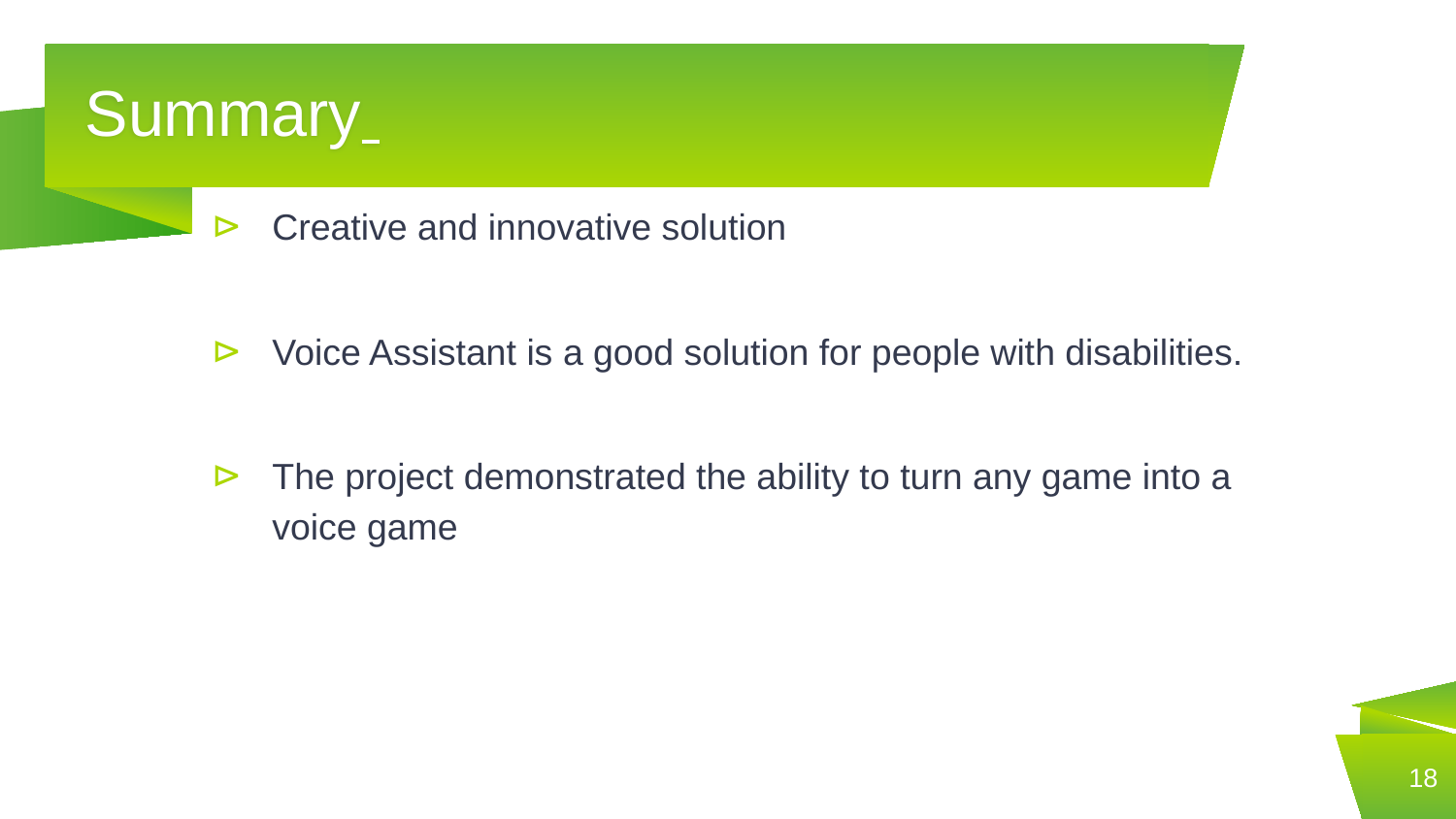

# Summary
Creative and innovative solution

Voice Assistant is a good solution for people with disabilities.

The project demonstrated the ability to turn any game into a voice game
18